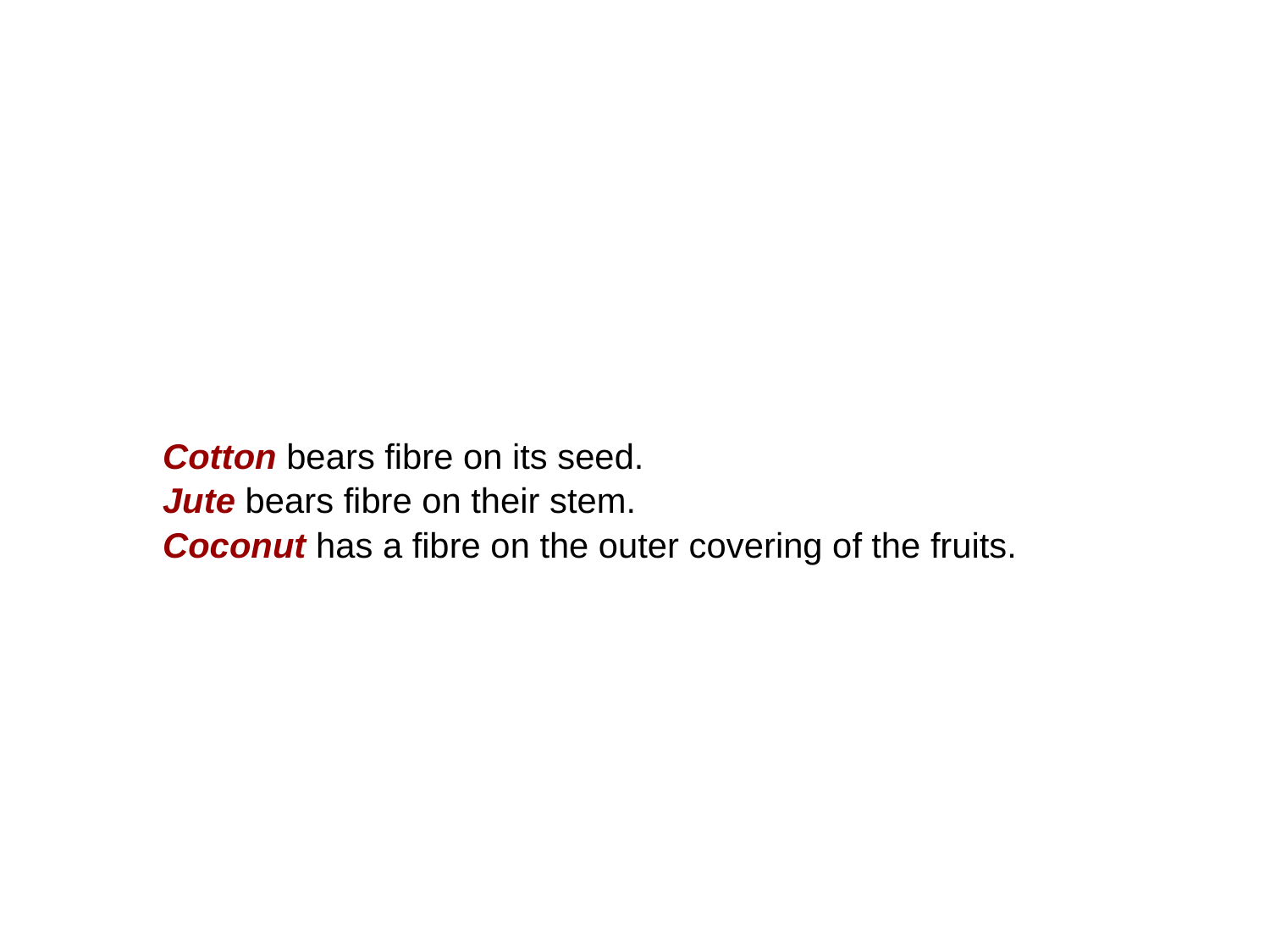

| Cotton bears fibre on its seed. |
| --- |
| Jute bears fibre on their stem. |
| Coconut has a fibre on the outer covering of the fruits. |